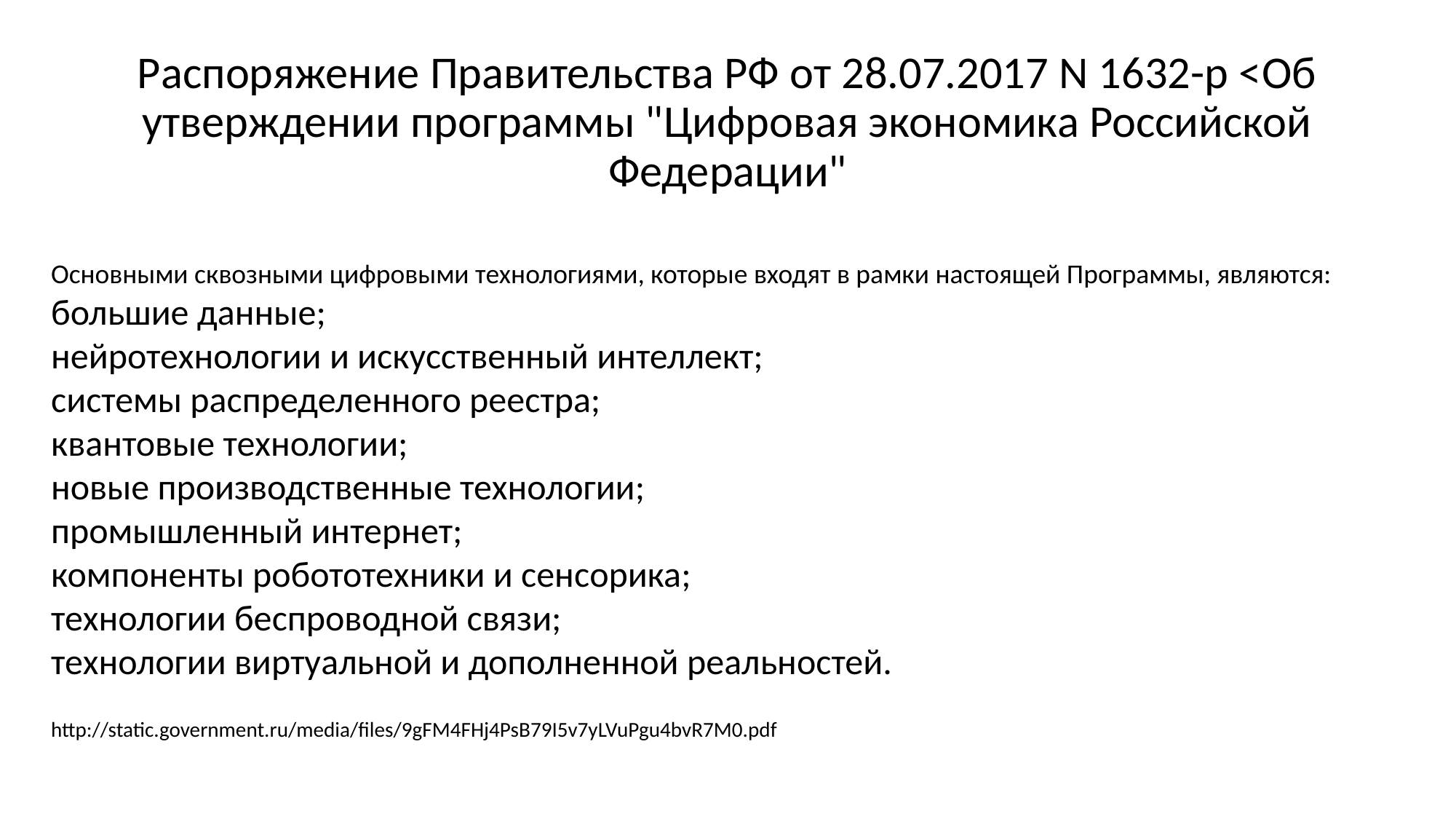

# Распоряжение Правительства РФ от 28.07.2017 N 1632-р <Об утверждении программы "Цифровая экономика Российской Федерации"
Основными сквозными цифровыми технологиями, которые входят в рамки настоящей Программы, являются:
большие данные;
нейротехнологии и искусственный интеллект;
системы распределенного реестра;
квантовые технологии;
новые производственные технологии;
промышленный интернет;
компоненты робототехники и сенсорика;
технологии беспроводной связи;
технологии виртуальной и дополненной реальностей.
http://static.government.ru/media/files/9gFM4FHj4PsB79I5v7yLVuPgu4bvR7M0.pdf